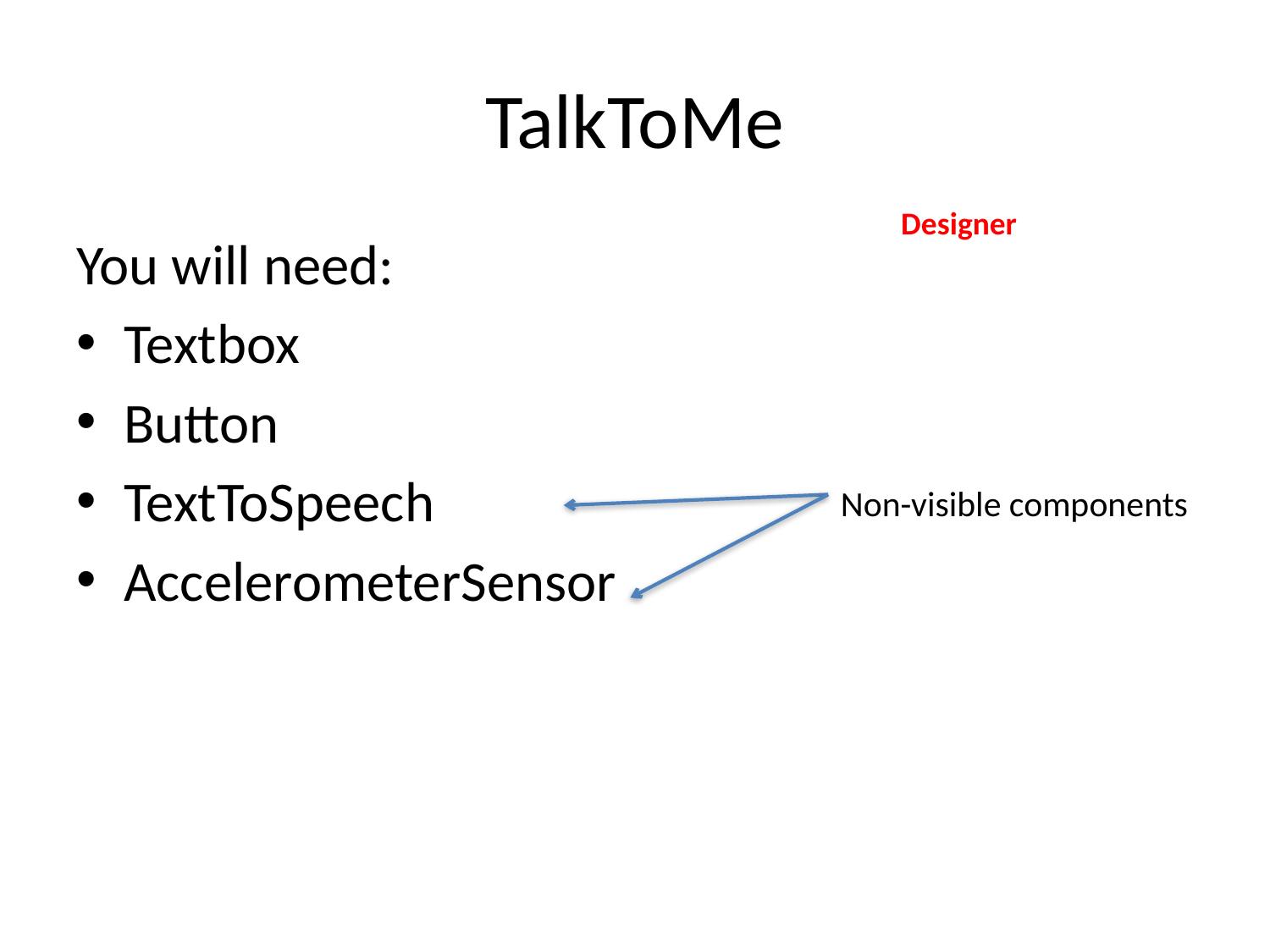

# TalkToMe
Designer
You will need:
Textbox
Button
TextToSpeech
AccelerometerSensor
Non-visible components